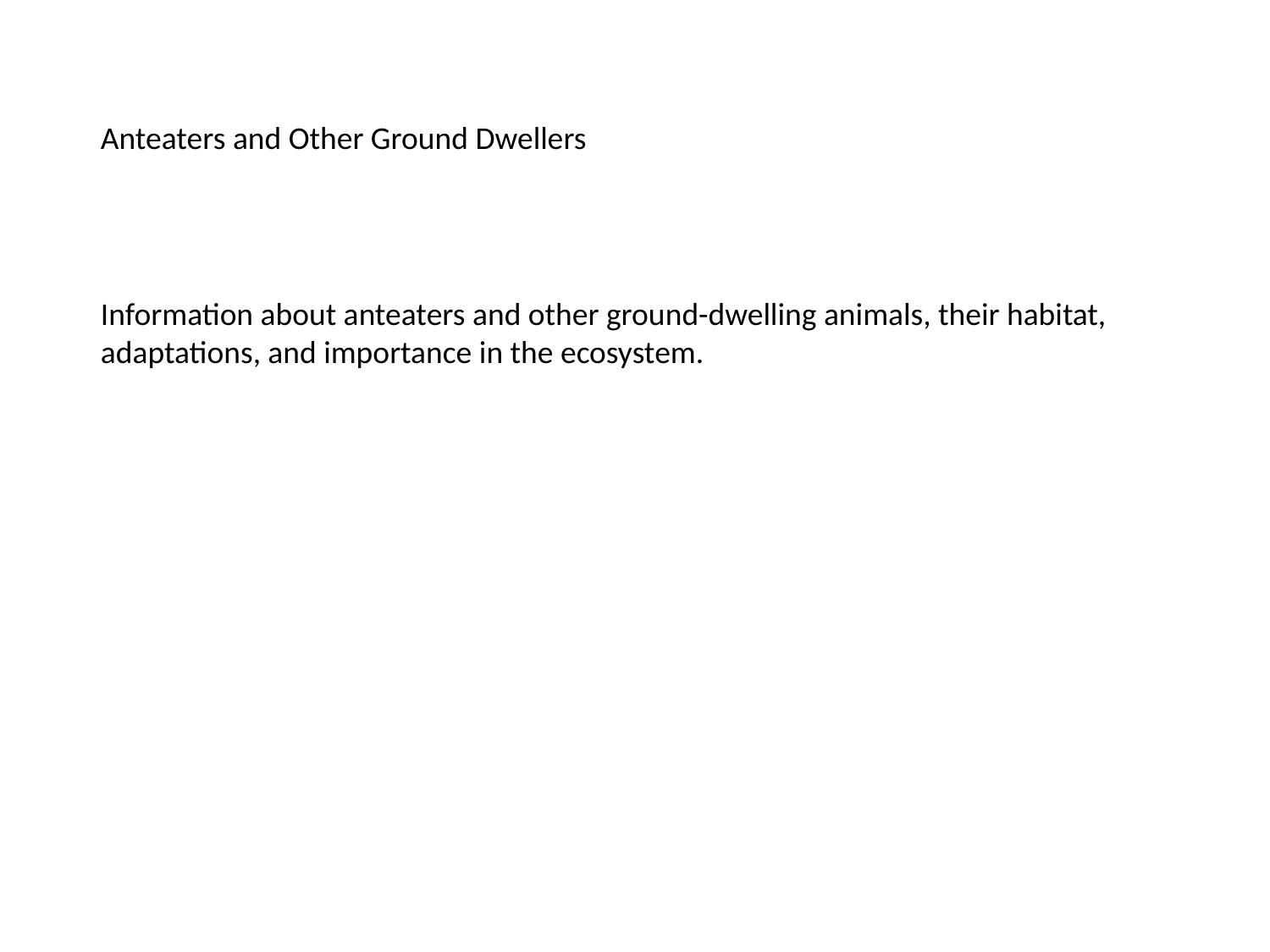

Anteaters and Other Ground Dwellers

Information about anteaters and other ground-dwelling animals, their habitat, adaptations, and importance in the ecosystem.